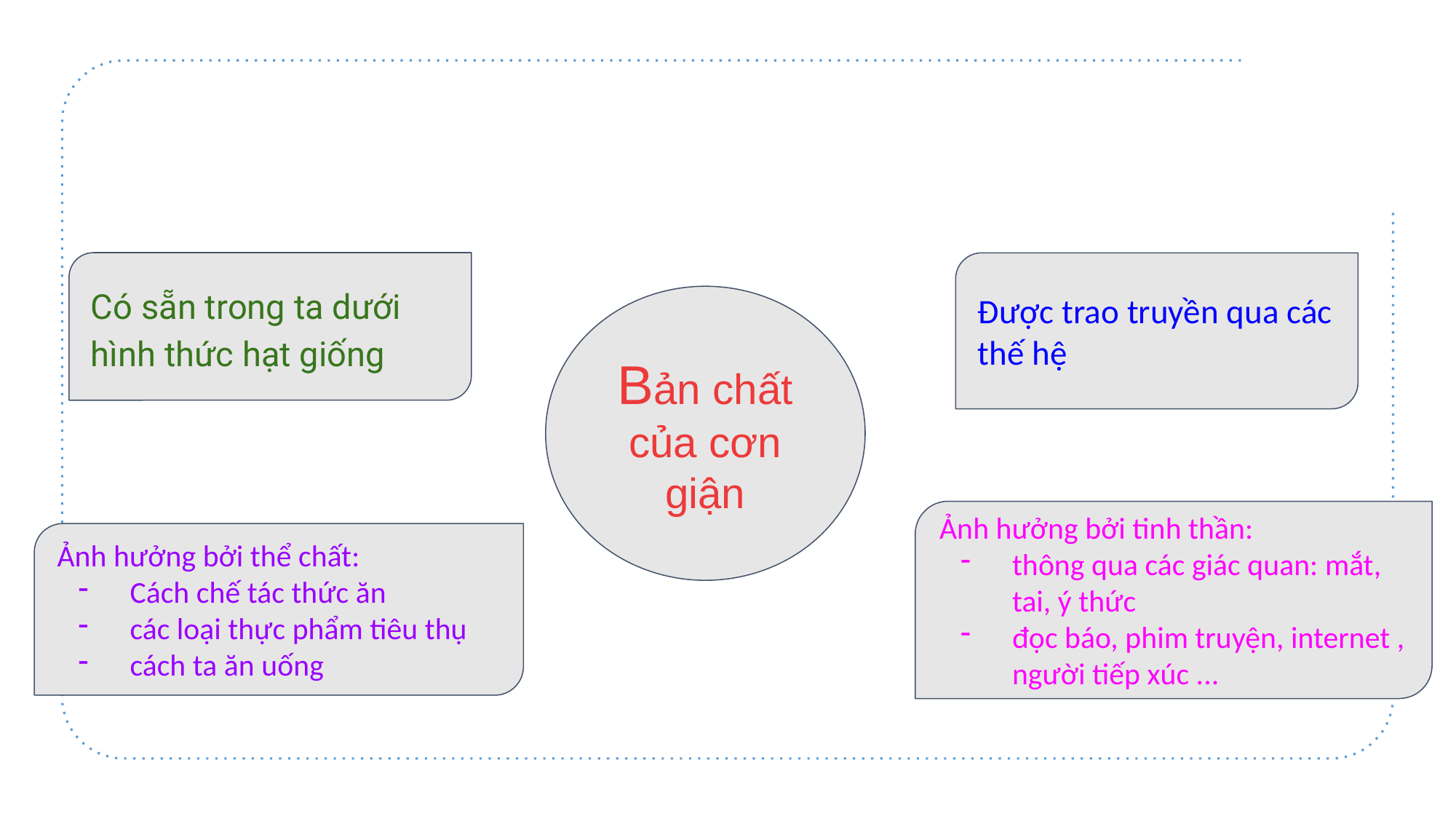

Có sẵn trong ta dưới hình thức hạt giống
Được trao truyền qua các thế hệ
Bản chất của cơn giận
Ảnh hưởng bởi tinh thần:
thông qua các giác quan: mắt, tai, ý thức
đọc báo, phim truyện, internet , người tiếp xúc ...
Ảnh hưởng bởi thể chất:
Cách chế tác thức ăn
các loại thực phẩm tiêu thụ
cách ta ăn uống